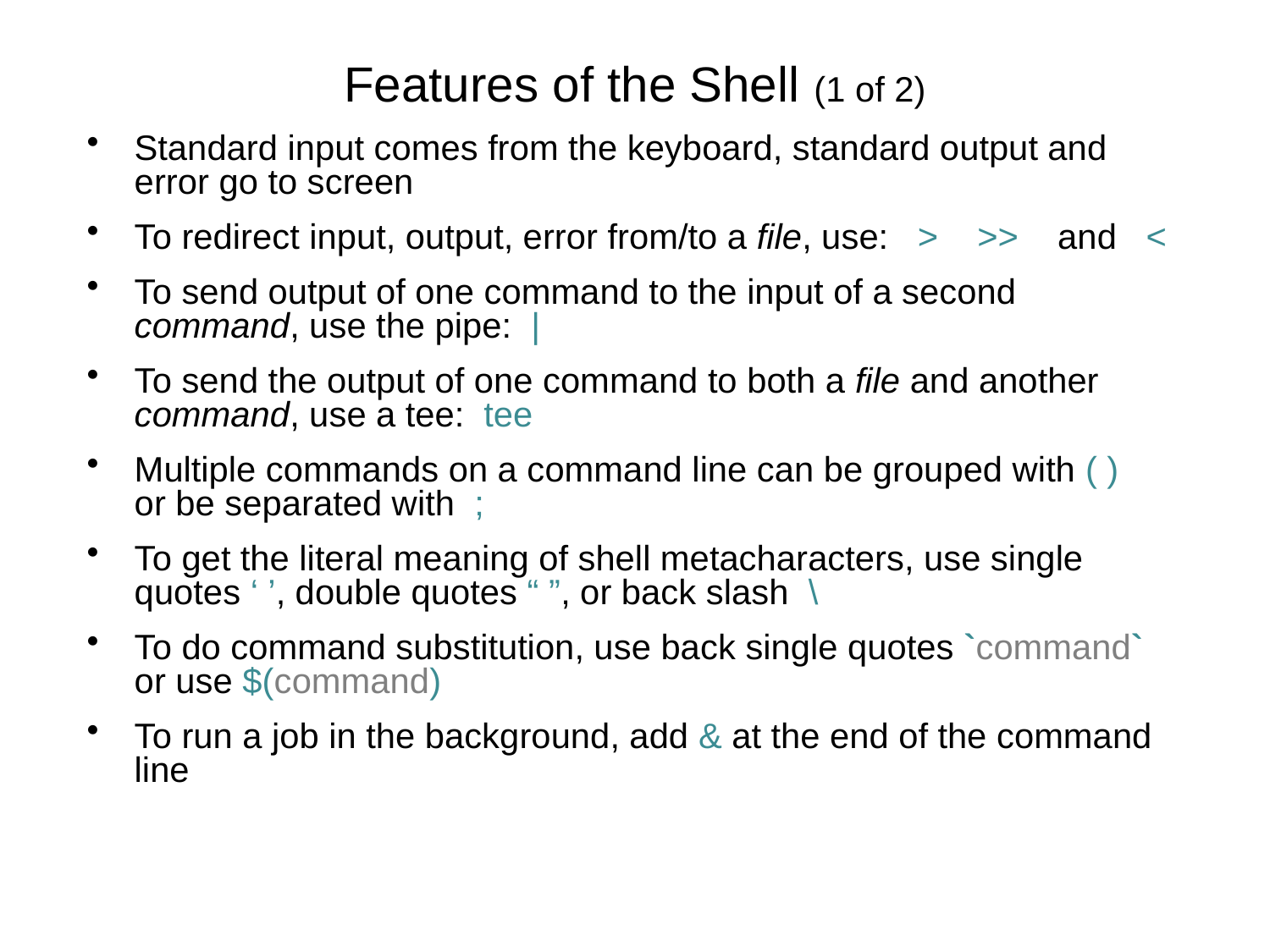

# Features of the Shell (1 of 2)
Standard input comes from the keyboard, standard output and error go to screen
To redirect input, output, error from/to a file, use:   >    >>    and   <
To send output of one command to the input of a second command, use the pipe:  |
To send the output of one command to both a file and another command, use a tee:  tee
Multiple commands on a command line can be grouped with ( )   or be separated with  ;
To get the literal meaning of shell metacharacters, use single quotes ‘ ’, double quotes “ ”, or back slash  \
To do command substitution, use back single quotes `command` or use $(command)
To run a job in the background, add & at the end of the command line